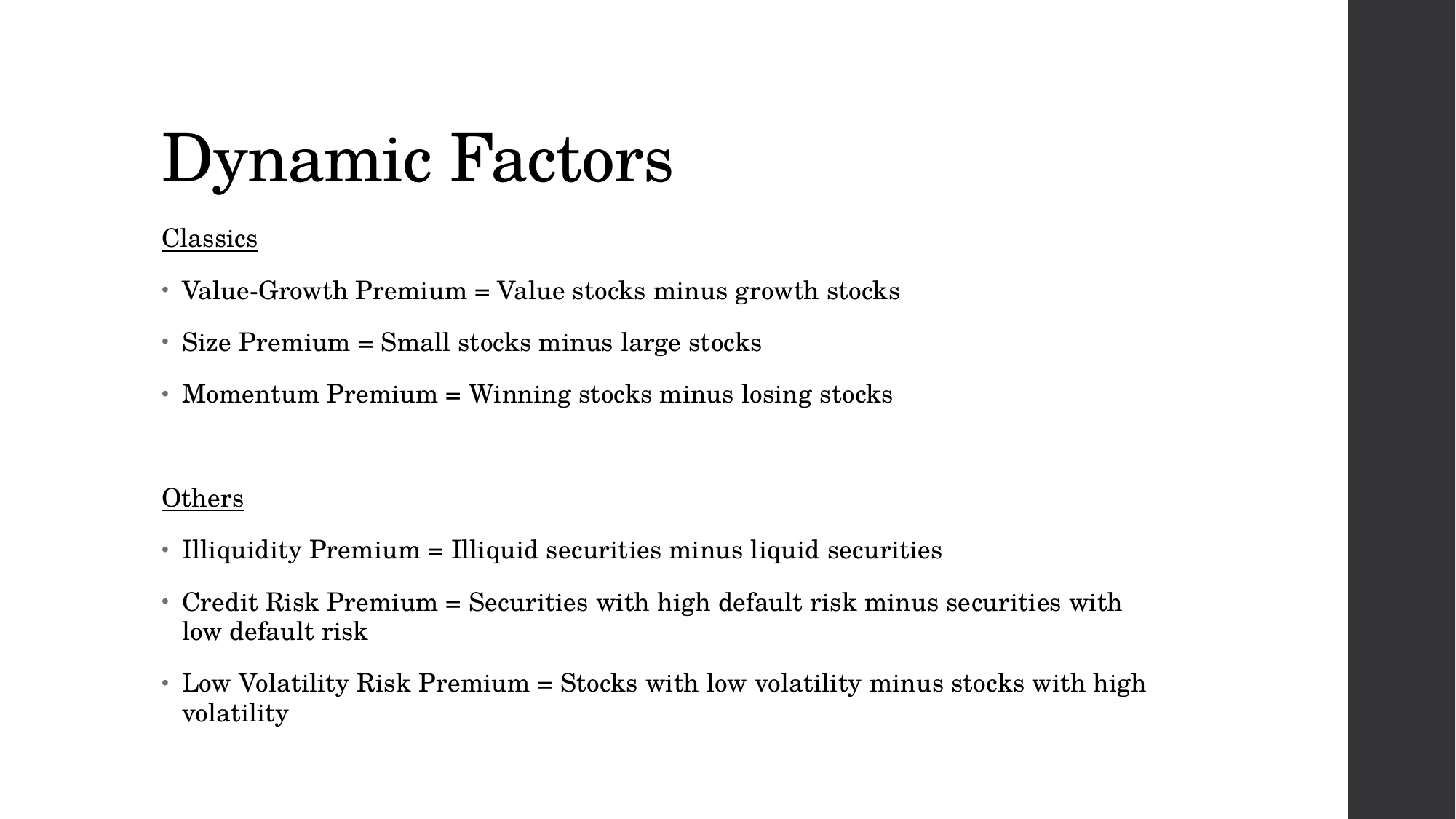

# Dynamic Factors
Classics
Value-Growth Premium = Value stocks minus growth stocks
Size Premium = Small stocks minus large stocks
Momentum Premium = Winning stocks minus losing stocks

Others
Illiquidity Premium = Illiquid securities minus liquid securities
Credit Risk Premium = Securities with high default risk minus securities with low default risk
Low Volatility Risk Premium = Stocks with low volatility minus stocks with high volatility